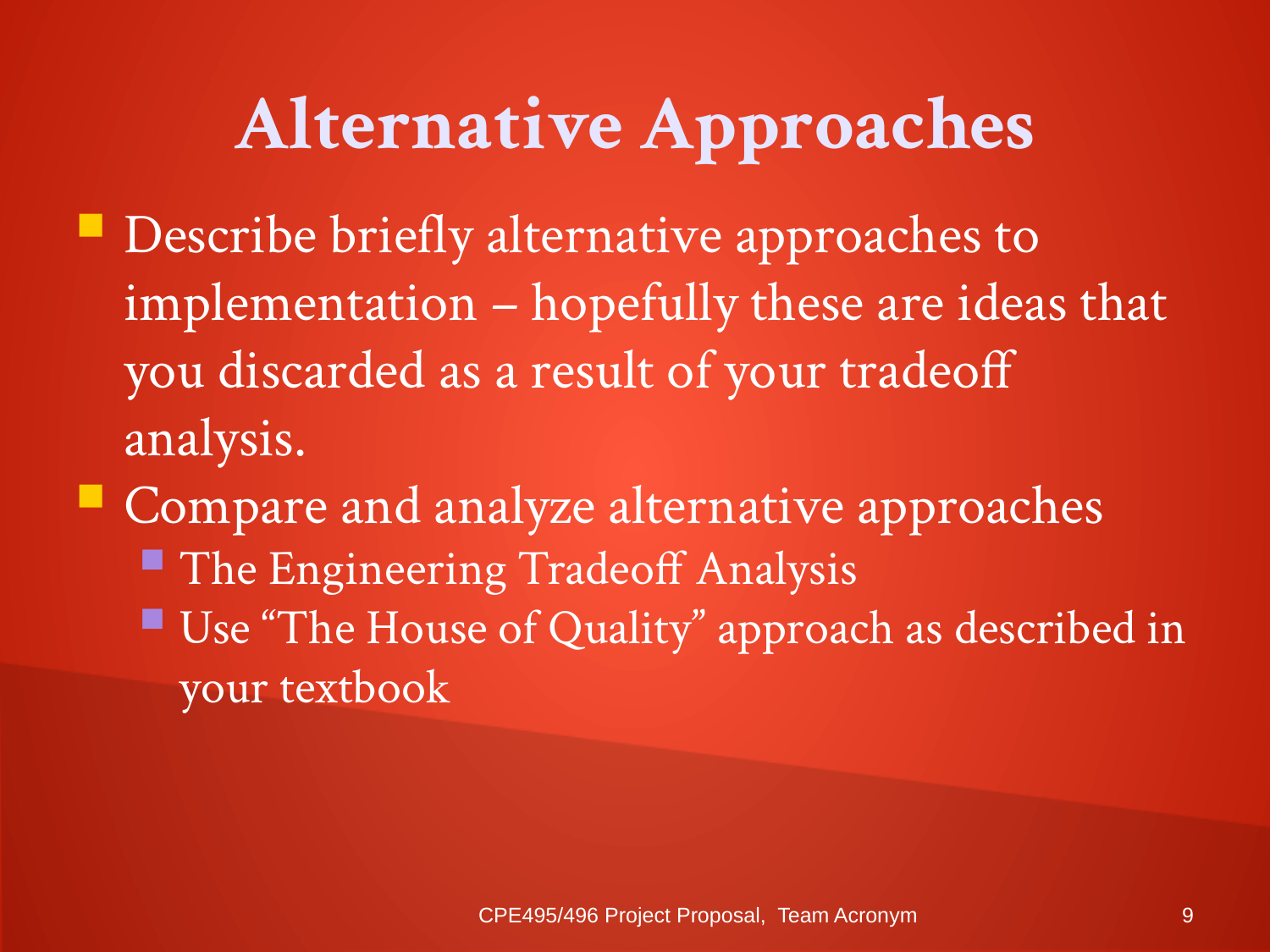

Alternative Approaches
Describe briefly alternative approaches to implementation – hopefully these are ideas that you discarded as a result of your tradeoff analysis.
Compare and analyze alternative approaches
The Engineering Tradeoff Analysis
Use “The House of Quality” approach as described in your textbook
CPE495/496 Project Proposal,  Team Acronym
9